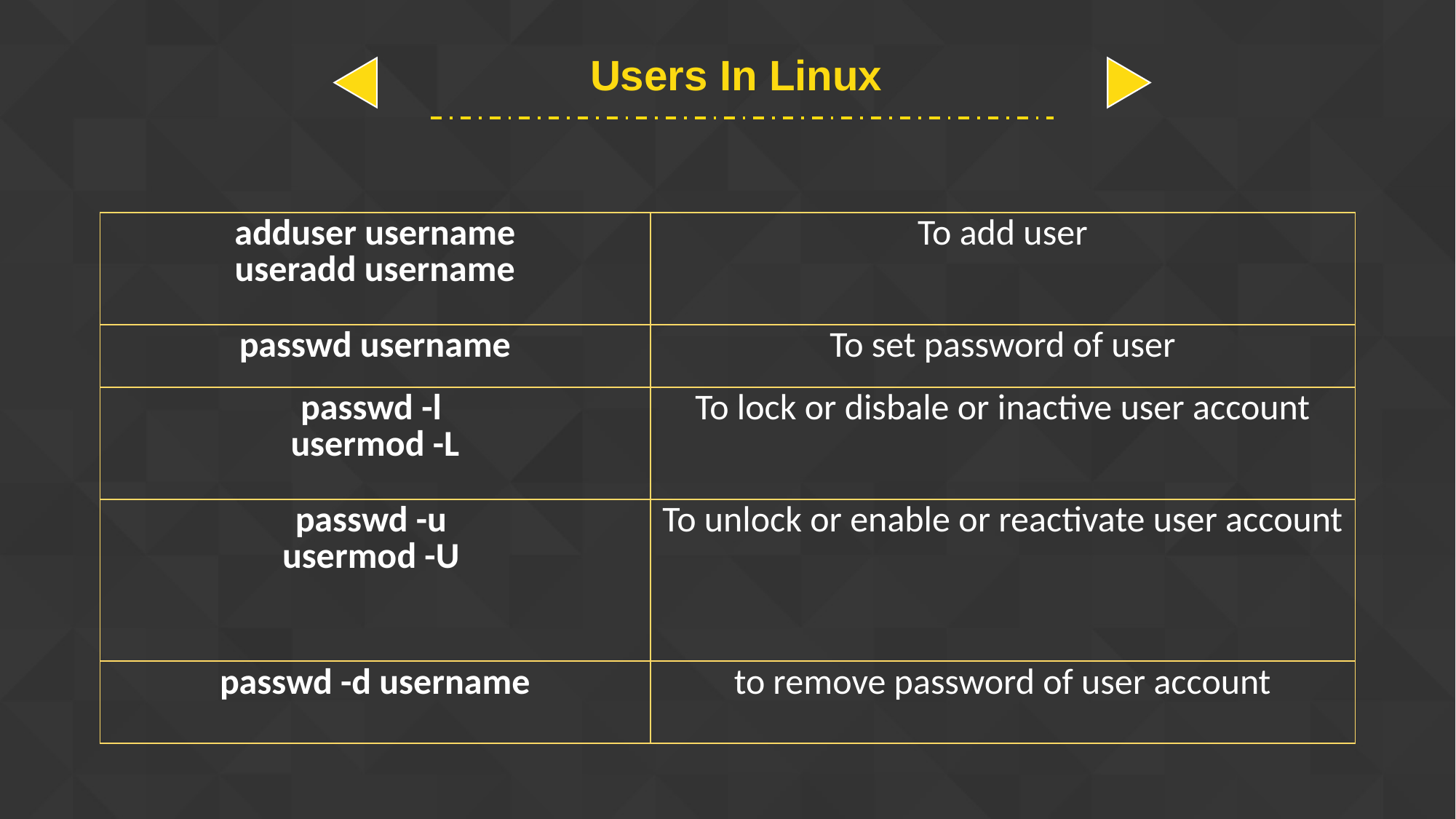

Users In Linux

| adduser username useradd username | To add user |
| --- | --- |
| passwd username | To set password of user |
| passwd -l usermod -L | To lock or disbale or inactive user account |
| passwd -u usermod -U | To unlock or enable or reactivate user account |
| passwd -d username | to remove password of user account |